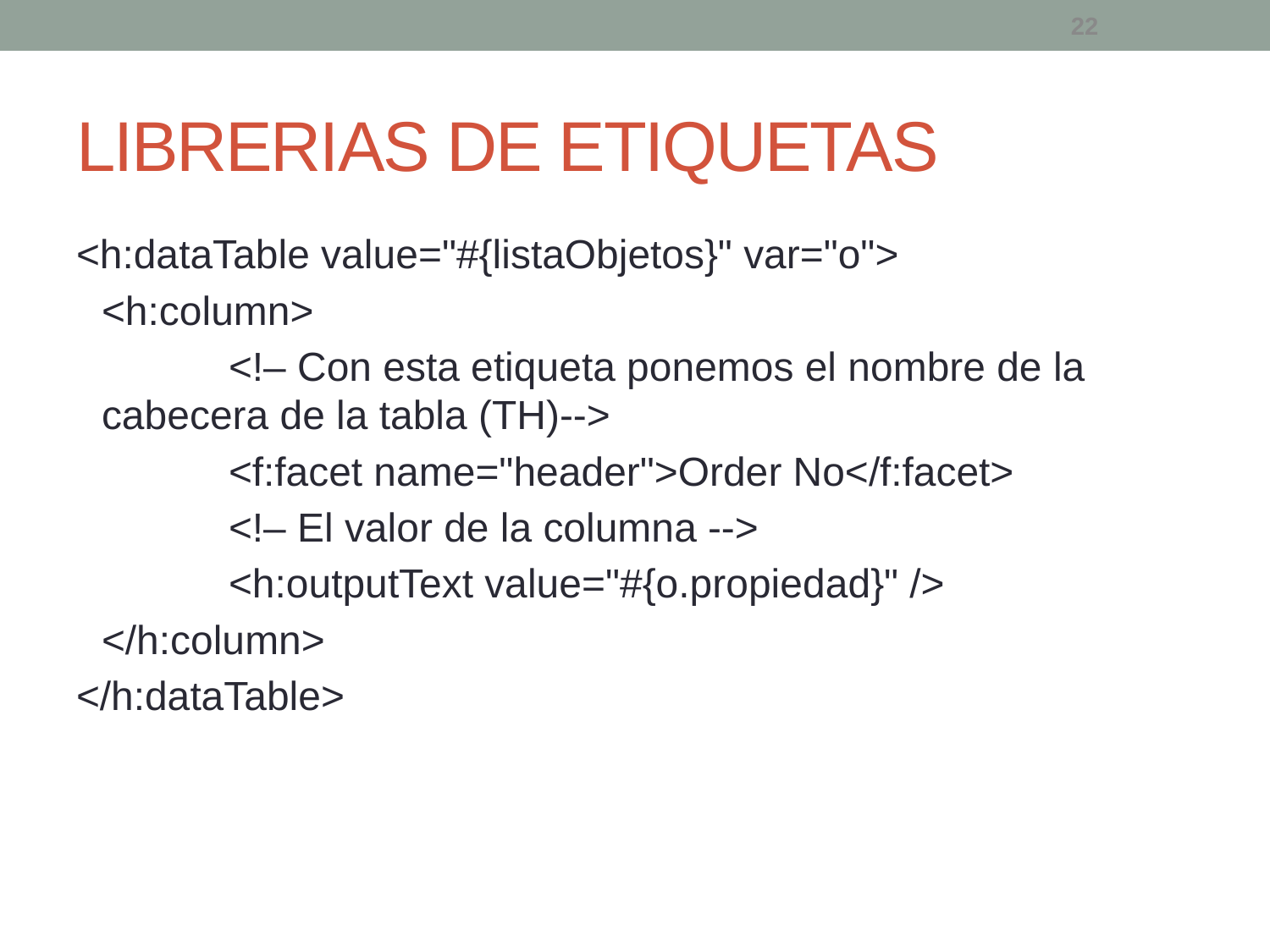

LIBRERIAS DE ETIQUETAS
<h:dataTable value="#{listaObjetos}" var="o">
 	<h:column>
 		<!– Con esta etiqueta ponemos el nombre de la cabecera de la tabla (TH)-->
 		<f:facet name="header">Order No</f:facet>
 		<!– El valor de la columna -->
 		<h:outputText value="#{o.propiedad}" />
  	</h:column>
</h:dataTable>

22